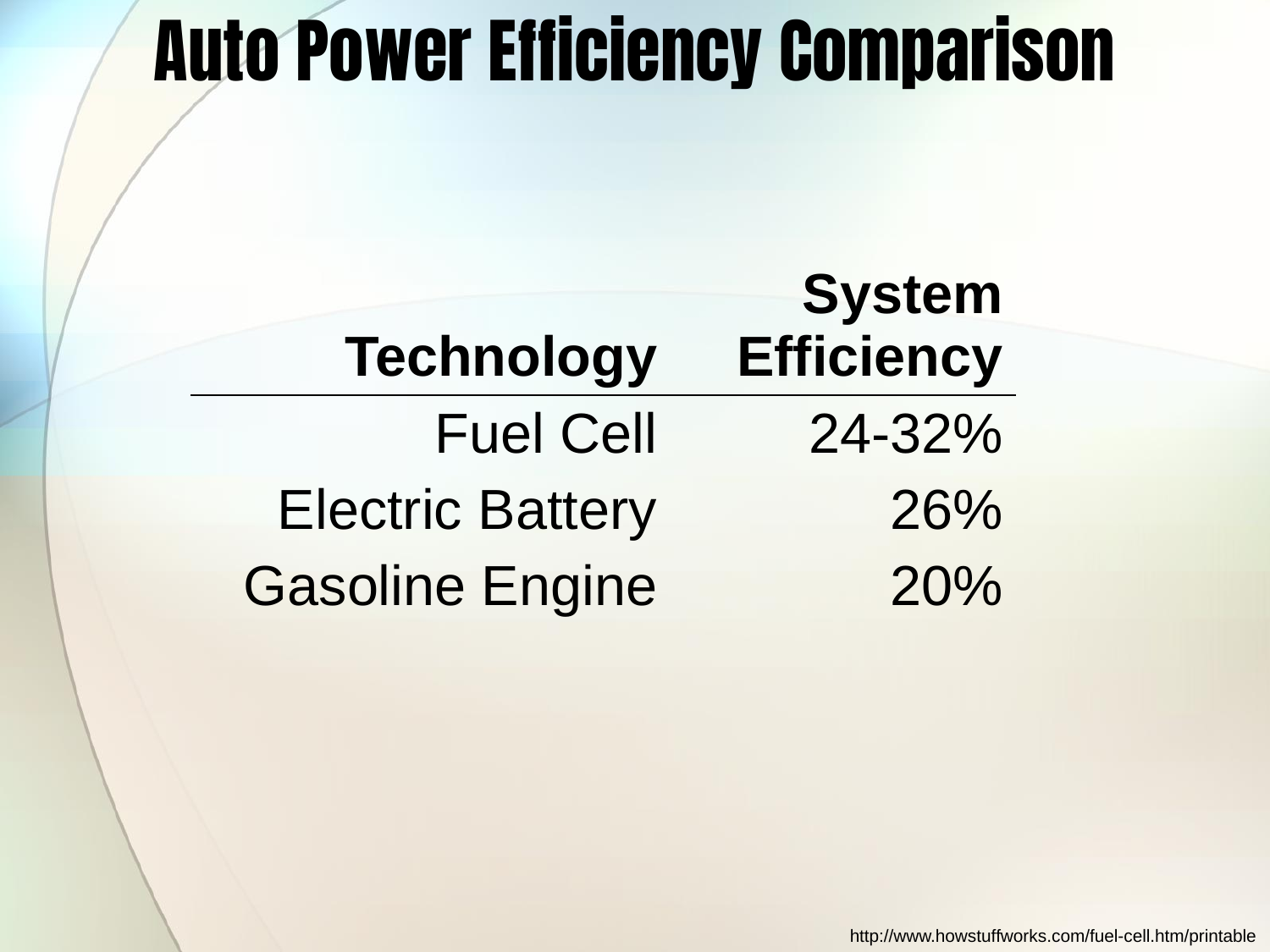

# Auto Power Efficiency Comparison
| Technology | System Efficiency |
| --- | --- |
| Fuel Cell | 24-32% |
| Electric Battery | 26% |
| Gasoline Engine | 20% |
http://www.howstuffworks.com/fuel-cell.htm/printable